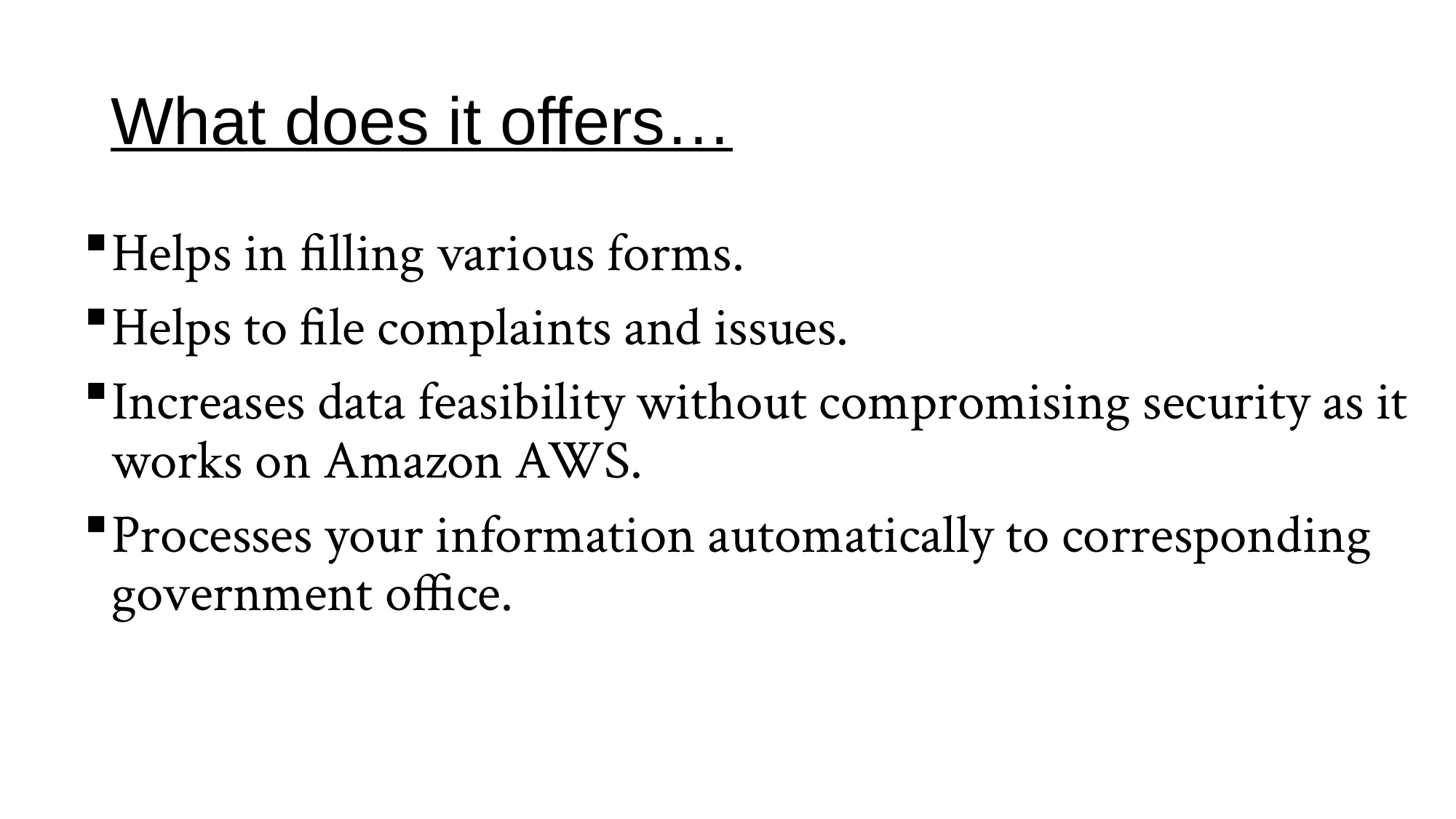

# What does it offers…
Helps in filling various forms.
Helps to file complaints and issues.
Increases data feasibility without compromising security as it works on Amazon AWS.
Processes your information automatically to corresponding government office.